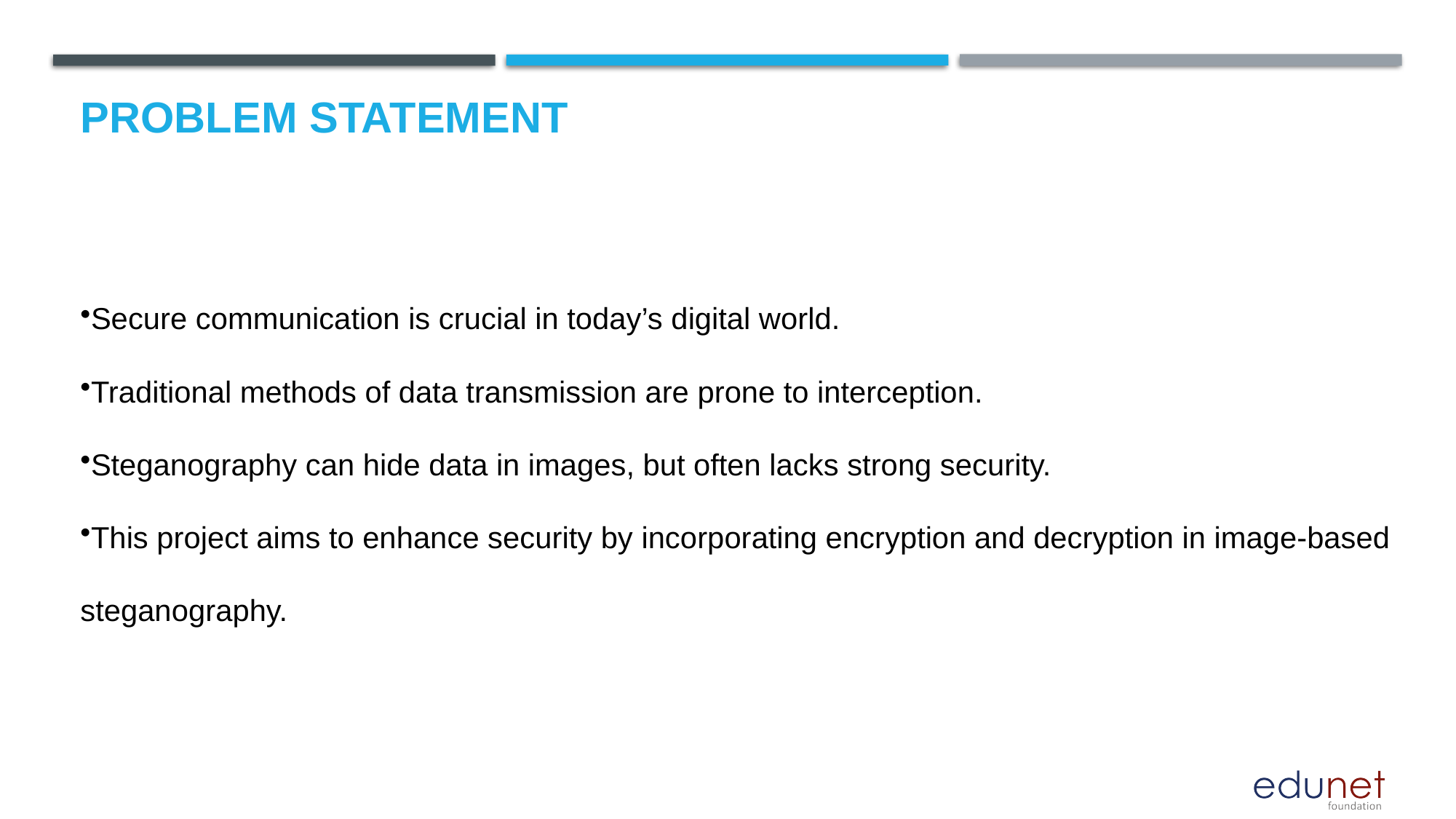

# Problem Statement

Secure communication is crucial in today’s digital world.
Traditional methods of data transmission are prone to interception.
Steganography can hide data in images, but often lacks strong security.
This project aims to enhance security by incorporating encryption and decryption in image-based steganography.